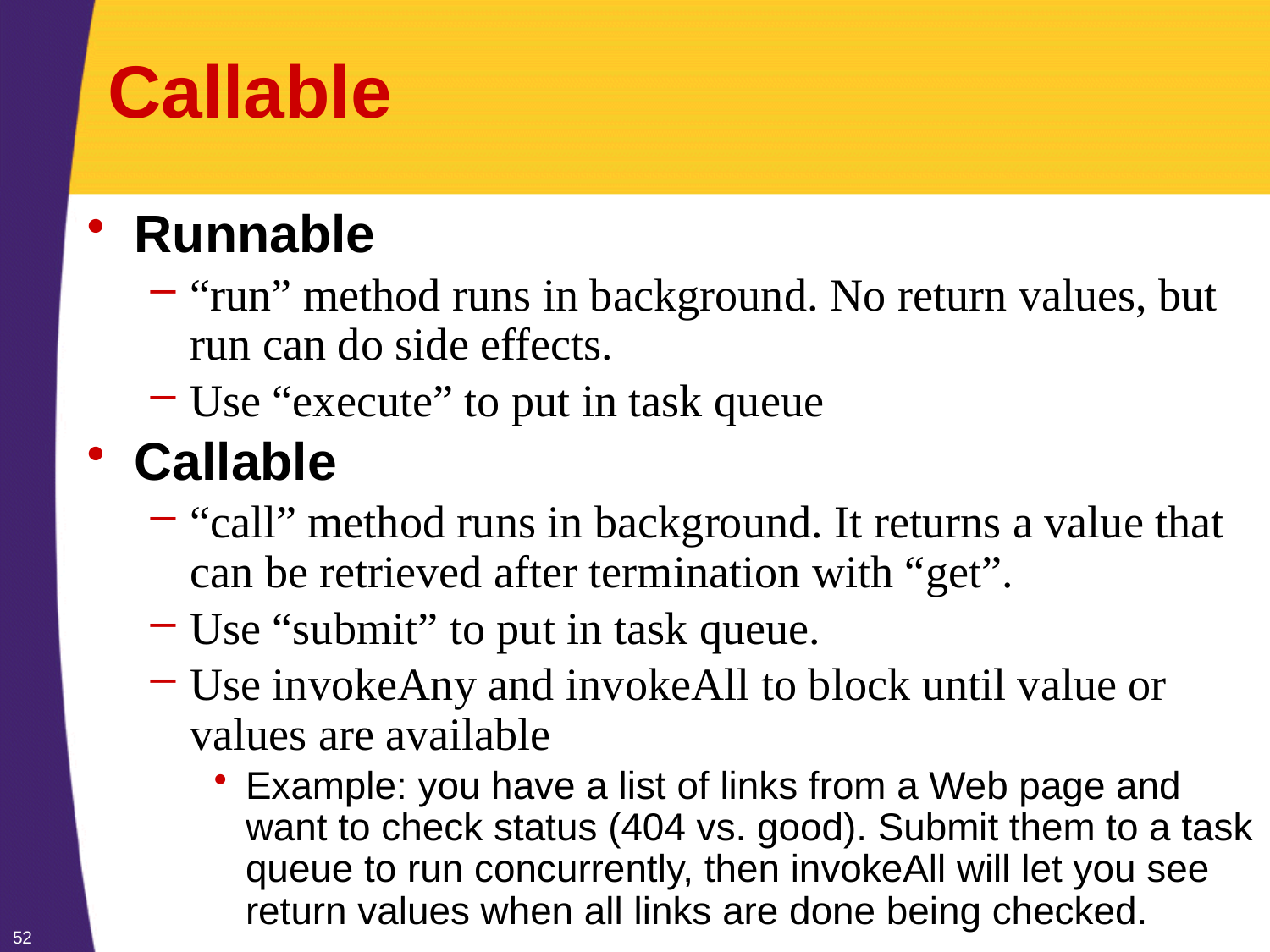

# Callable
Runnable
“run” method runs in background. No return values, but run can do side effects.
Use “execute” to put in task queue
Callable
“call” method runs in background. It returns a value that can be retrieved after termination with “get”.
Use “submit” to put in task queue.
Use invokeAny and invokeAll to block until value or values are available
Example: you have a list of links from a Web page and want to check status (404 vs. good). Submit them to a task queue to run concurrently, then invokeAll will let you see return values when all links are done being checked.
52